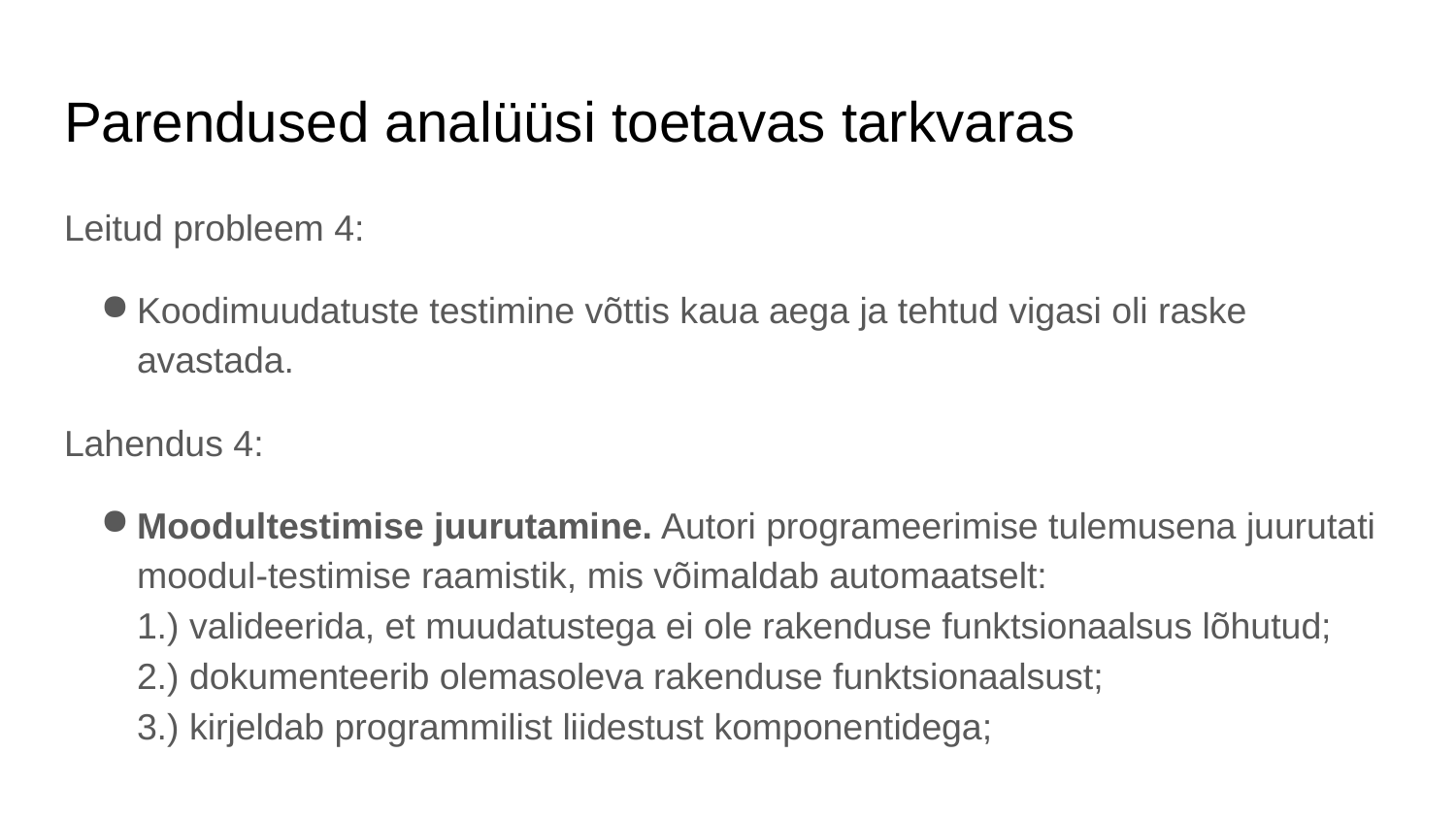

# Parendused analüüsi toetavas tarkvaras

Leitud probleem 4:
Koodimuudatuste testimine võttis kaua aega ja tehtud vigasi oli raske avastada.
Lahendus 4:
Moodultestimise juurutamine. Autori programeerimise tulemusena juurutati moodul-testimise raamistik, mis võimaldab automaatselt:
1.) valideerida, et muudatustega ei ole rakenduse funktsionaalsus lõhutud;
2.) dokumenteerib olemasoleva rakenduse funktsionaalsust;
3.) kirjeldab programmilist liidestust komponentidega;